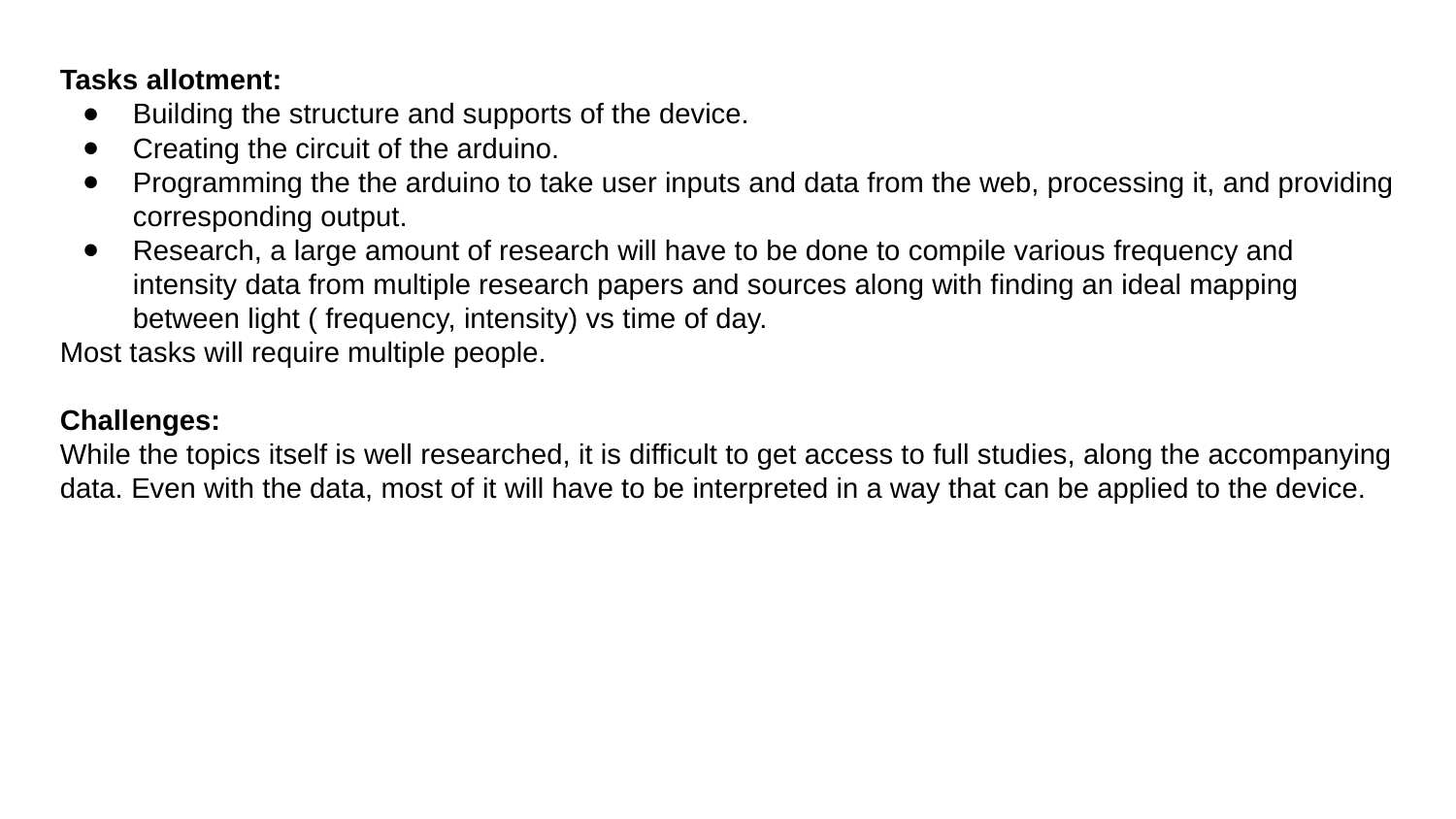

# Tasks allotment:
Building the structure and supports of the device.
Creating the circuit of the arduino.
Programming the the arduino to take user inputs and data from the web, processing it, and providing corresponding output.
Research, a large amount of research will have to be done to compile various frequency and intensity data from multiple research papers and sources along with finding an ideal mapping between light ( frequency, intensity) vs time of day.
Most tasks will require multiple people.

Challenges:
While the topics itself is well researched, it is difficult to get access to full studies, along the accompanying data. Even with the data, most of it will have to be interpreted in a way that can be applied to the device.